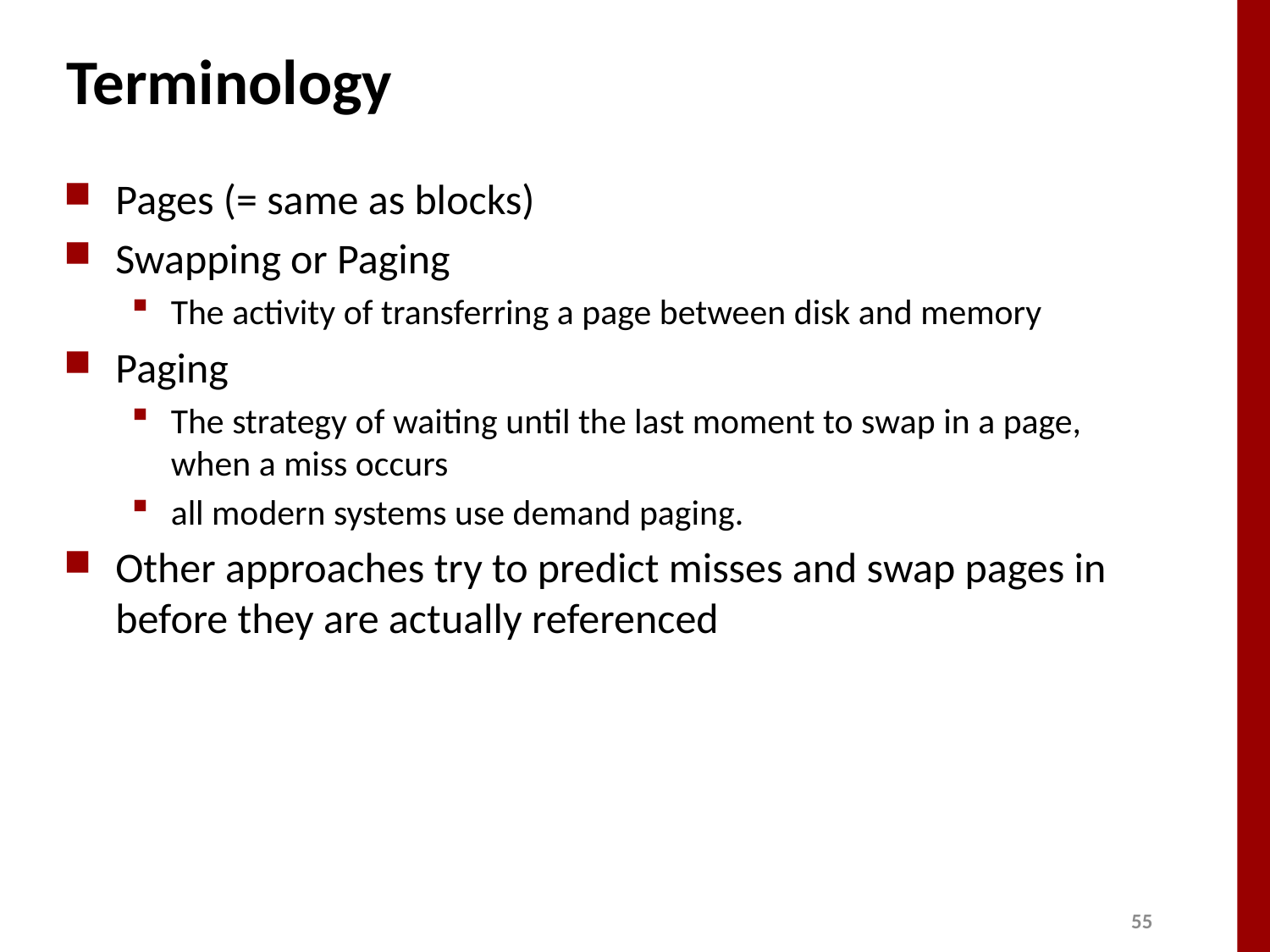

# Terminology
Pages (= same as blocks)
Swapping or Paging
The activity of transferring a page between disk and memory
Paging
The strategy of waiting until the last moment to swap in a page, when a miss occurs
all modern systems use demand paging.
Other approaches try to predict misses and swap pages in before they are actually referenced